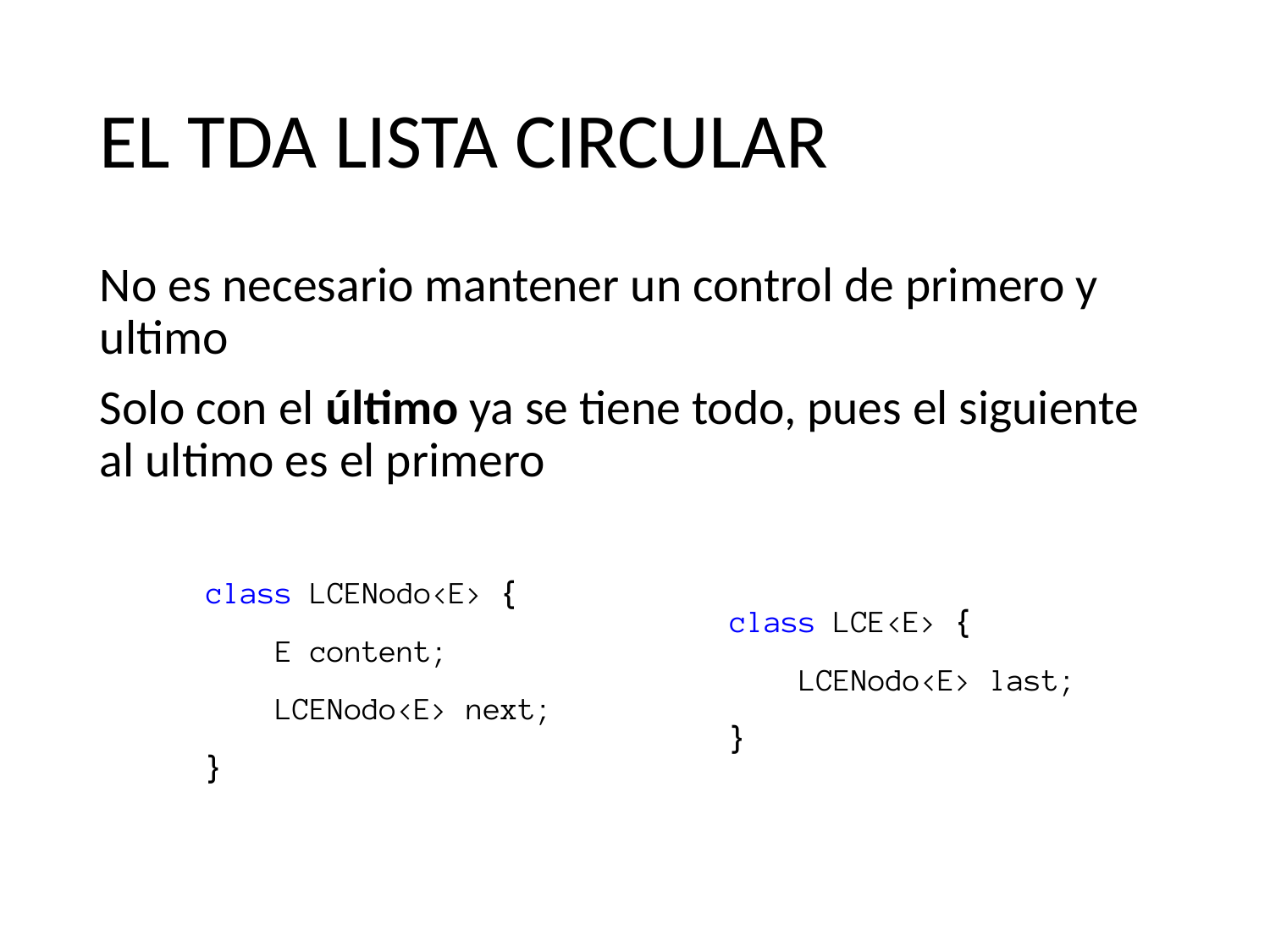

# EL TDA LISTA CIRCULAR
No es necesario mantener un control de primero y ultimo
Solo con el último ya se tiene todo, pues el siguiente al ultimo es el primero
class LCENodo<E> {
    E content;
    LCENodo<E> next;
}
class LCE<E> {
    LCENodo<E> last;
}